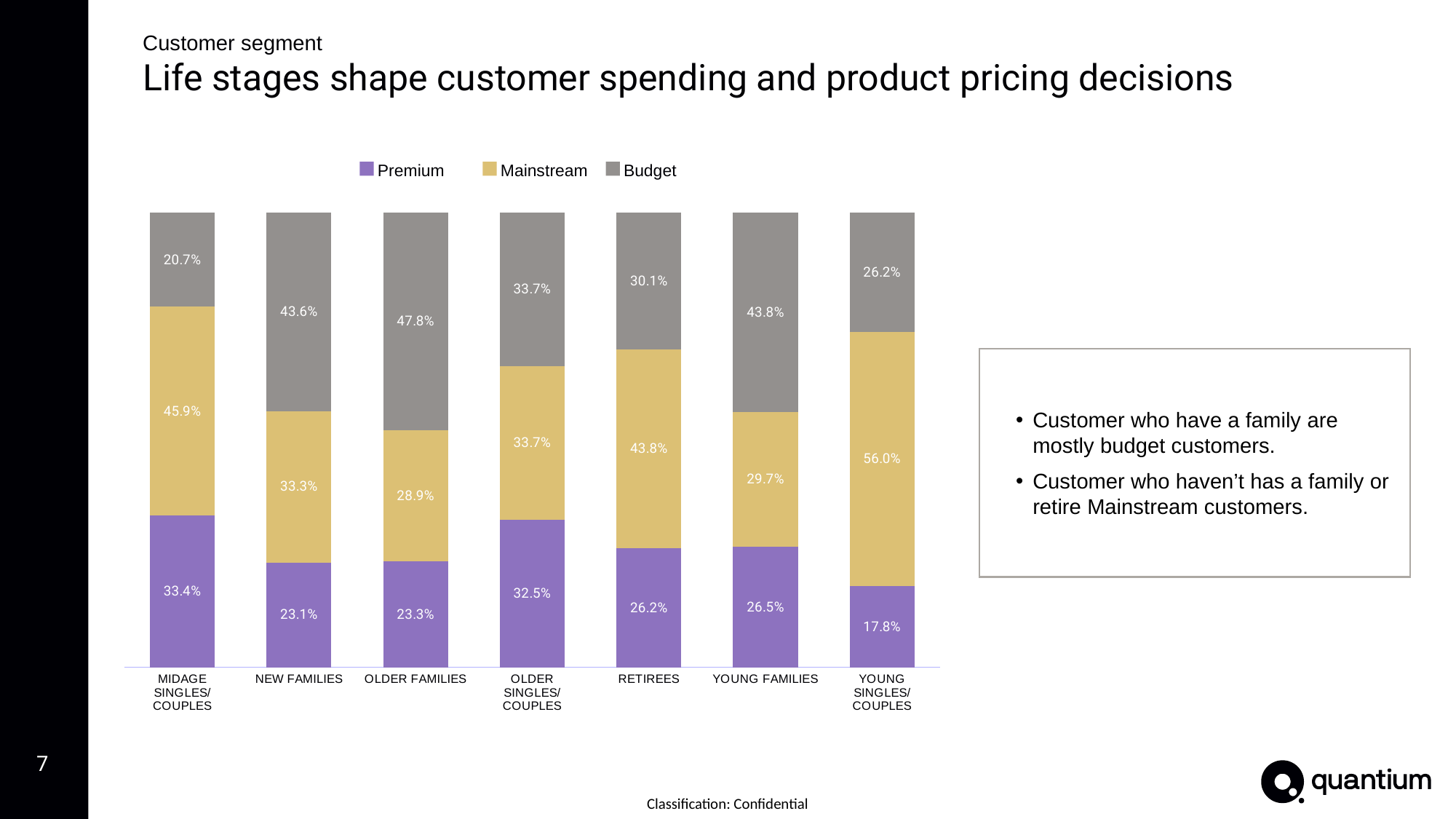

Customer segment
Life stages shape customer spending and product pricing decisions
Premium
Mainstream
Budget

### Chart

| Category | Premium | Mainstream | Budget |
|---|---|---|---|
| MIDAGE SINGLES/COUPLES | 0.334158075601374 | 0.459106529209621 | 0.206735395189003 |
| NEW FAMILIES | 0.230678697528442 | 0.333071792859945 | 0.436249509611612 |
| OLDER FAMILIES | 0.232515337423312 | 0.289468302658486 | 0.4780163599182 |
| OLDER SINGLES/COUPLES | 0.325142035731398 | 0.337463207611746 | 0.337394756656855 |
| RETIREES | 0.261533265788584 | 0.437622424856467 | 0.300844309354947 |
| YOUNG FAMILIES | 0.265090433645674 | 0.297232512529962 | 0.437677053824362 |
| YOUNG SINGLES/COUPLES | 0.178242503981718 | 0.560072017173326 | 0.261685478844955 |
Customer who have a family are mostly budget customers.
Customer who haven’t has a family or retire Mainstream customers.